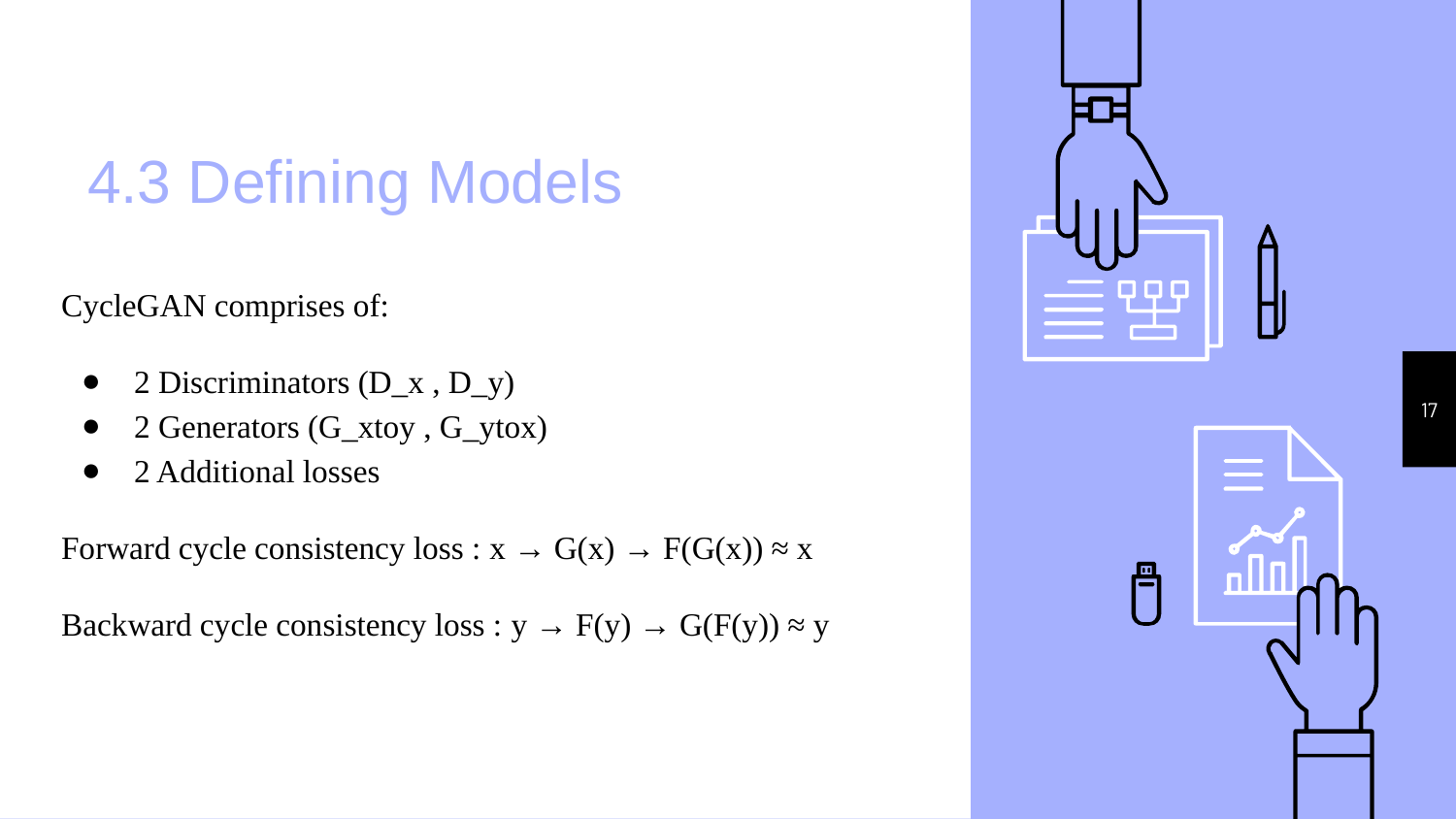

# 4.3 Defining Models
CycleGAN comprises of:
2 Discriminators (D_x , D_y)
2 Generators (G_xtoy , G_ytox)
2 Additional losses
Forward cycle consistency loss : x → G(x) → F(G(x)) ≈ x
Backward cycle consistency loss : y → F(y) → G(F(y)) ≈ y

17